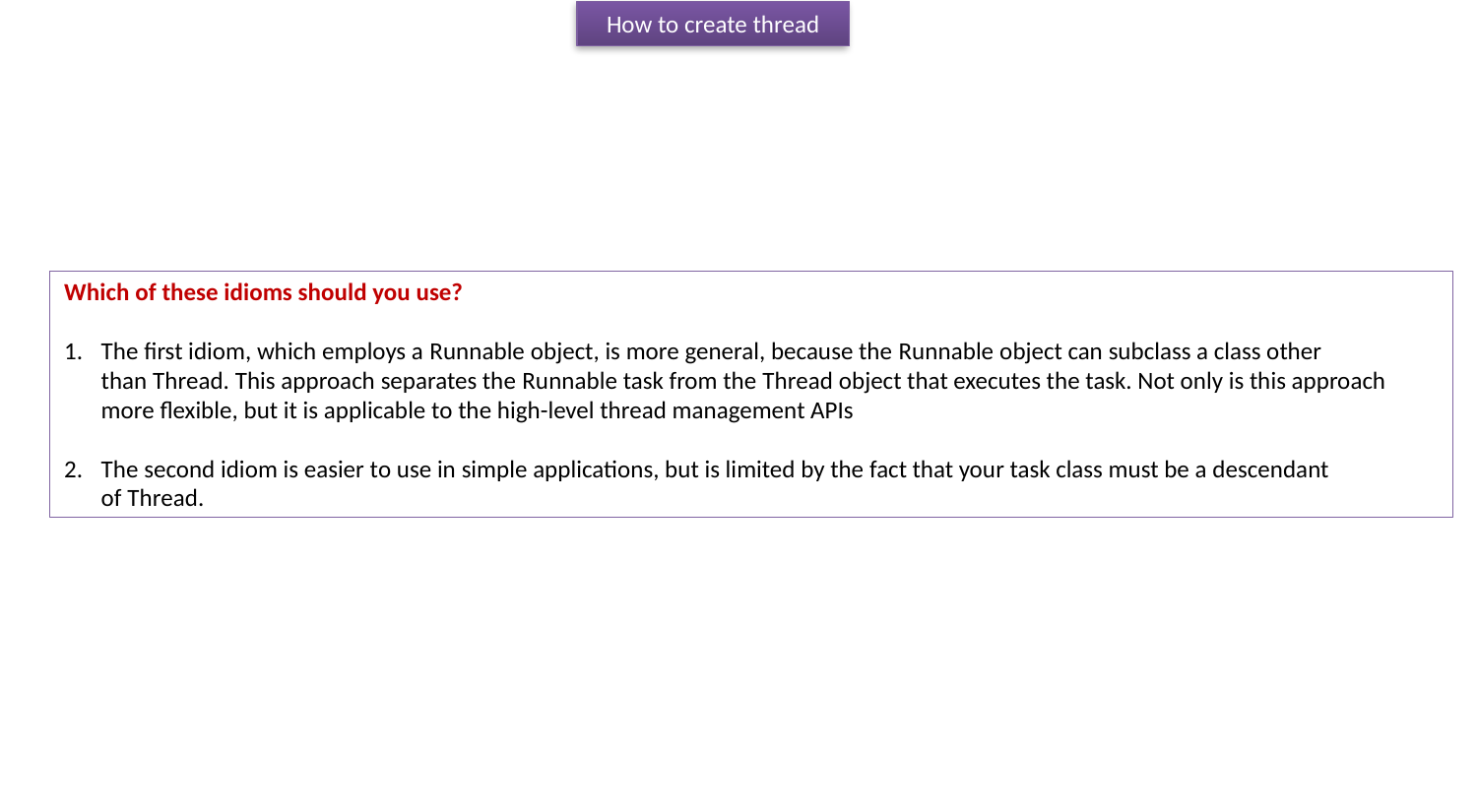

How to create thread
Which of these idioms should you use?

The first idiom, which employs a Runnable object, is more general, because the Runnable object can subclass a class other than Thread. This approach separates the Runnable task from the Thread object that executes the task. Not only is this approach more flexible, but it is applicable to the high-level thread management APIs

The second idiom is easier to use in simple applications, but is limited by the fact that your task class must be a descendant of Thread.